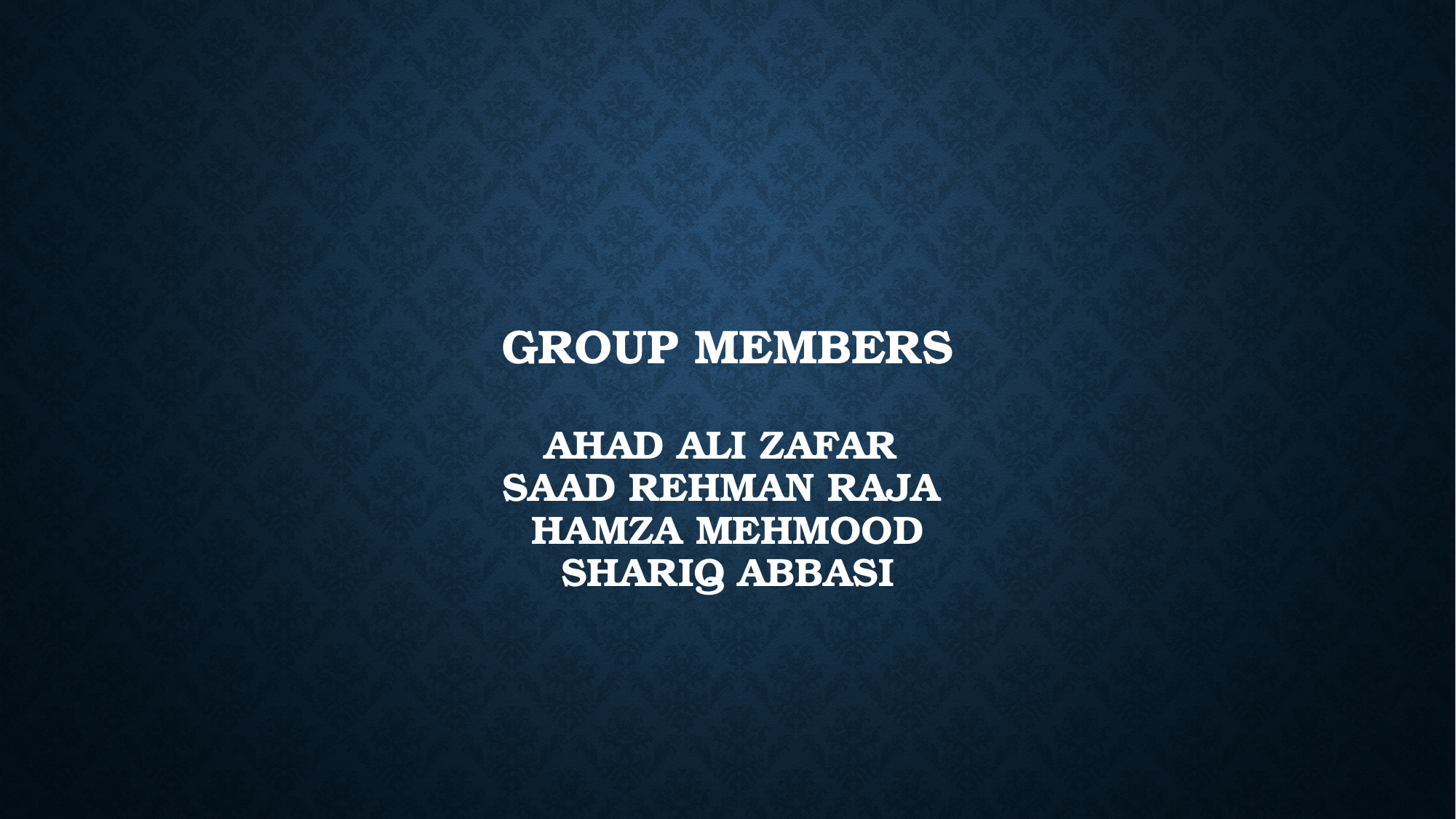

# Group members Ahad Ali Zafar Saad Rehman Raja Hamza Mehmood Shariq Abbasi